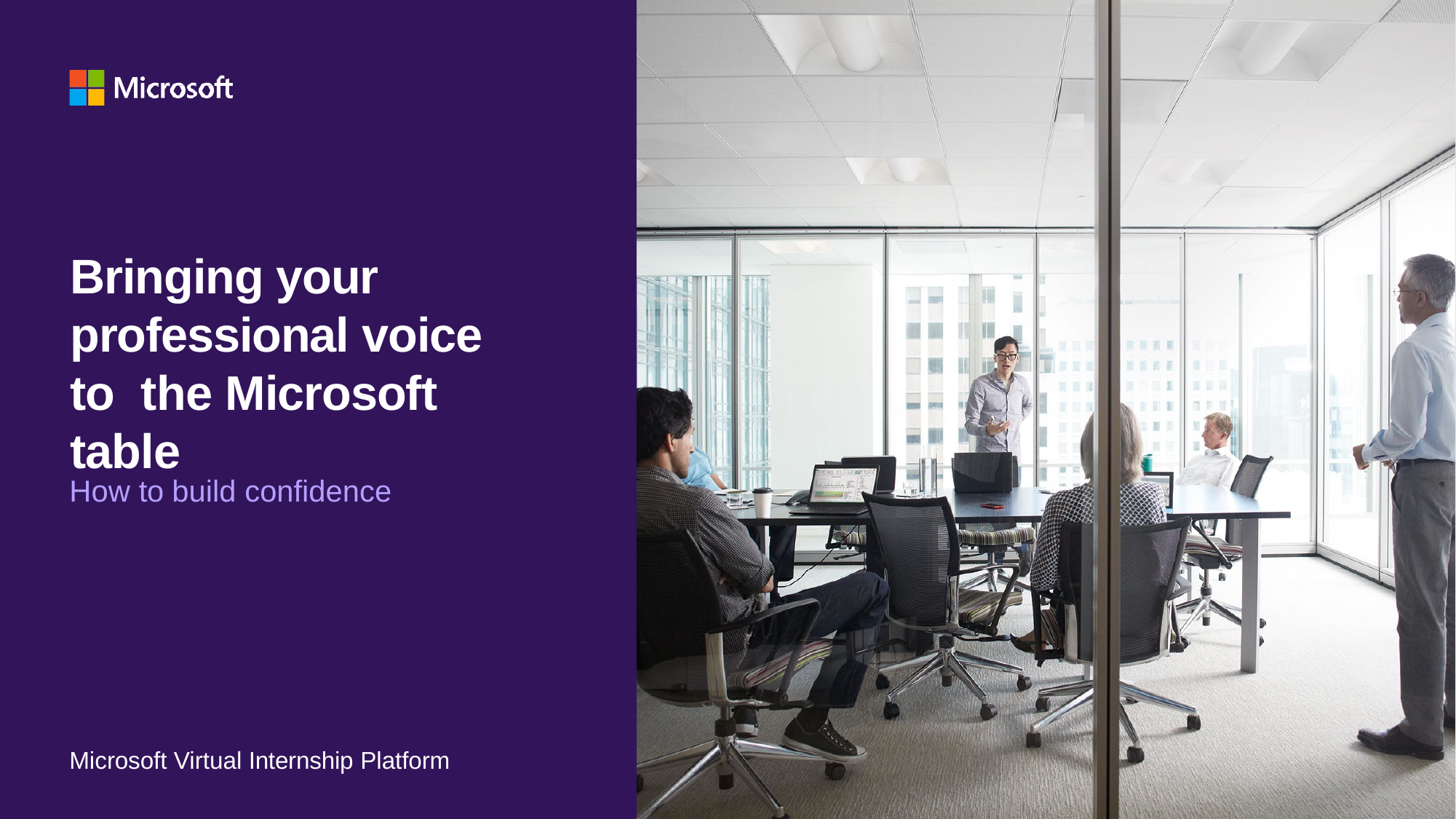

Bringing your  professional voice to  the Microsoft table
How to build confidence
Microsoft Virtual Internship Platform